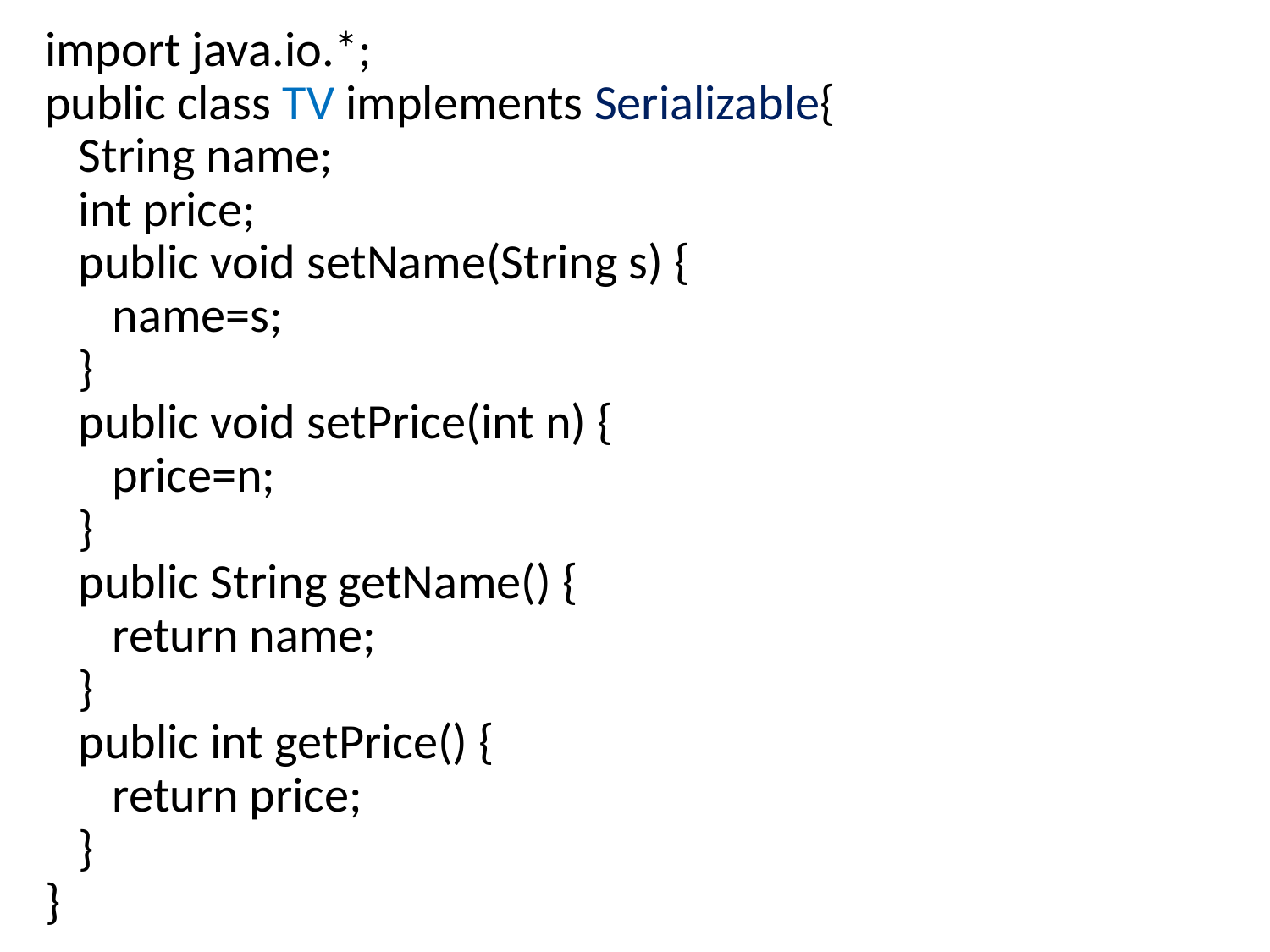

import java.io.*;
public class TV implements Serializable{
   String name;
   int price;
   public void setName(String s) {
      name=s;
   }
   public void setPrice(int n) {
      price=n;
   }
   public String getName() {
      return name;
   }
   public int getPrice() {
      return price;
   }
}